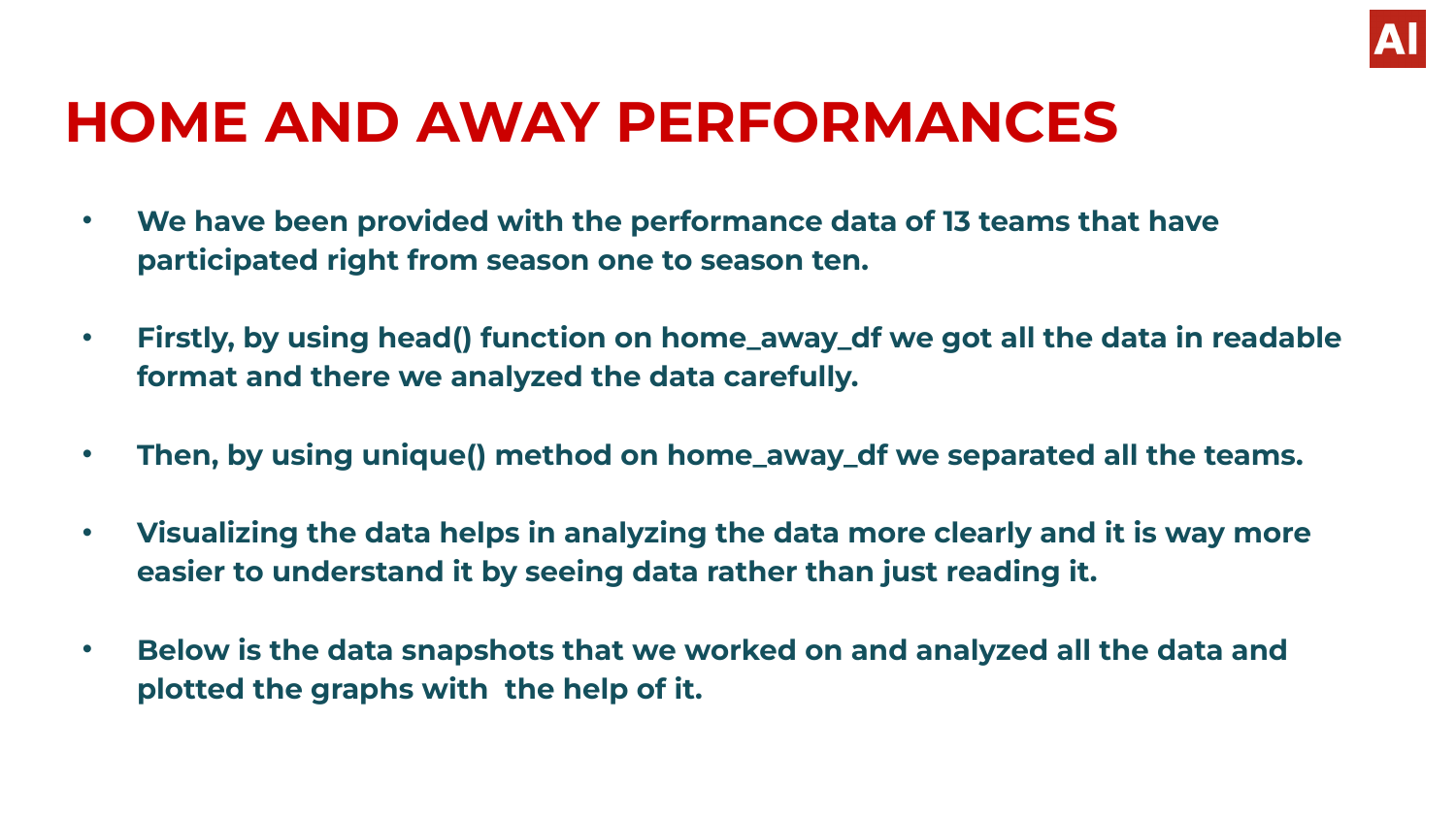

# HOME AND AWAY PERFORMANCES
We have been provided with the performance data of 13 teams that have participated right from season one to season ten.

Firstly, by using head() function on home_away_df we got all the data in readable format and there we analyzed the data carefully.

Then, by using unique() method on home_away_df we separated all the teams.

Visualizing the data helps in analyzing the data more clearly and it is way more easier to understand it by seeing data rather than just reading it.

Below is the data snapshots that we worked on and analyzed all the data and plotted the graphs with  the help of it.